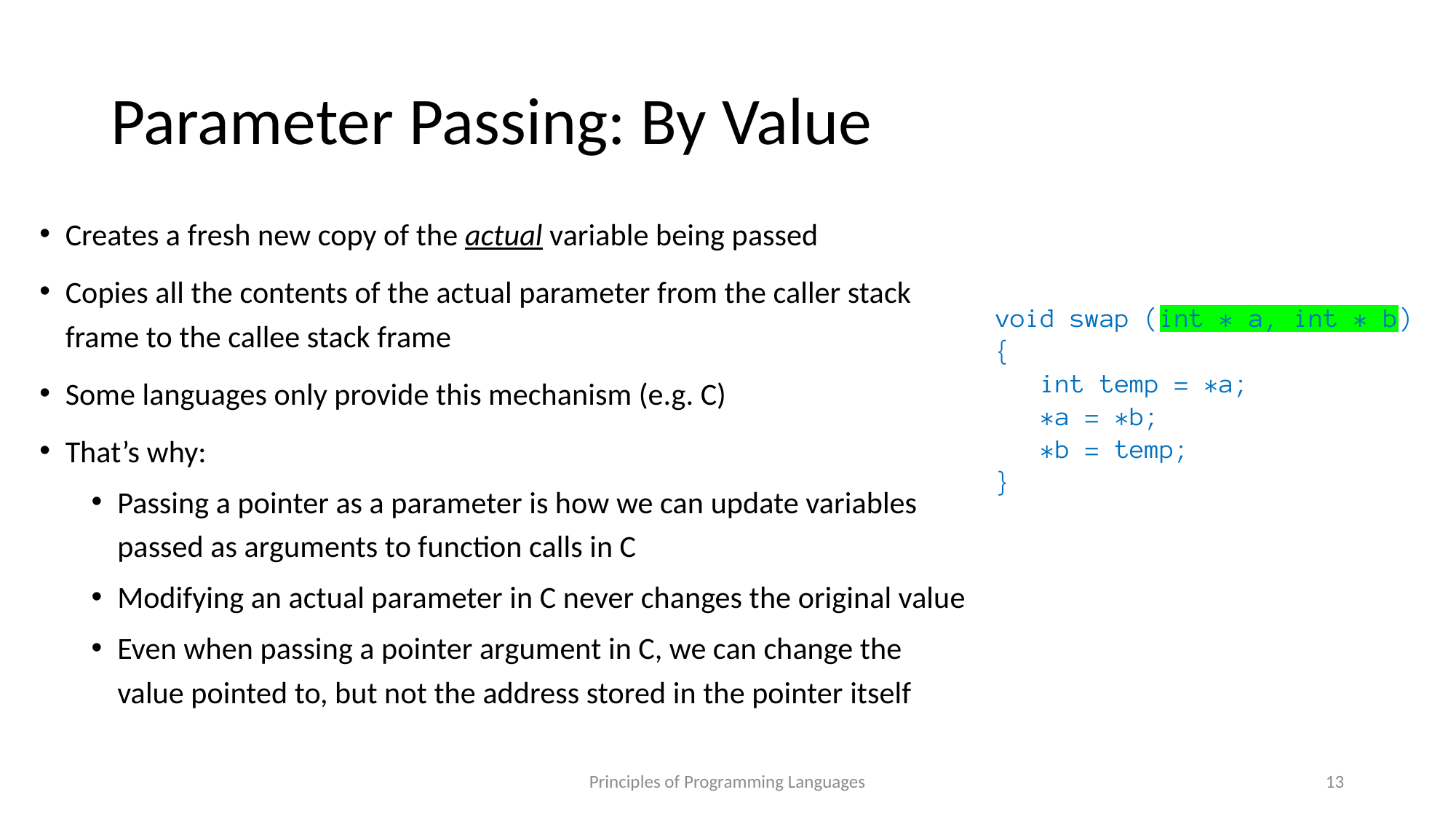

# Parameter Passing: By Value
Creates a fresh new copy of the actual variable being passed
Copies all the contents of the actual parameter from the caller stack frame to the callee stack frame
Some languages only provide this mechanism (e.g. C)
That’s why:
Passing a pointer as a parameter is how we can update variables passed as arguments to function calls in C
Modifying an actual parameter in C never changes the original value
Even when passing a pointer argument in C, we can change the value pointed to, but not the address stored in the pointer itself
void swap (int * a, int * b)
{
   int temp = *a;
   *a = *b;
   *b = temp;
}
Principles of Programming Languages
13